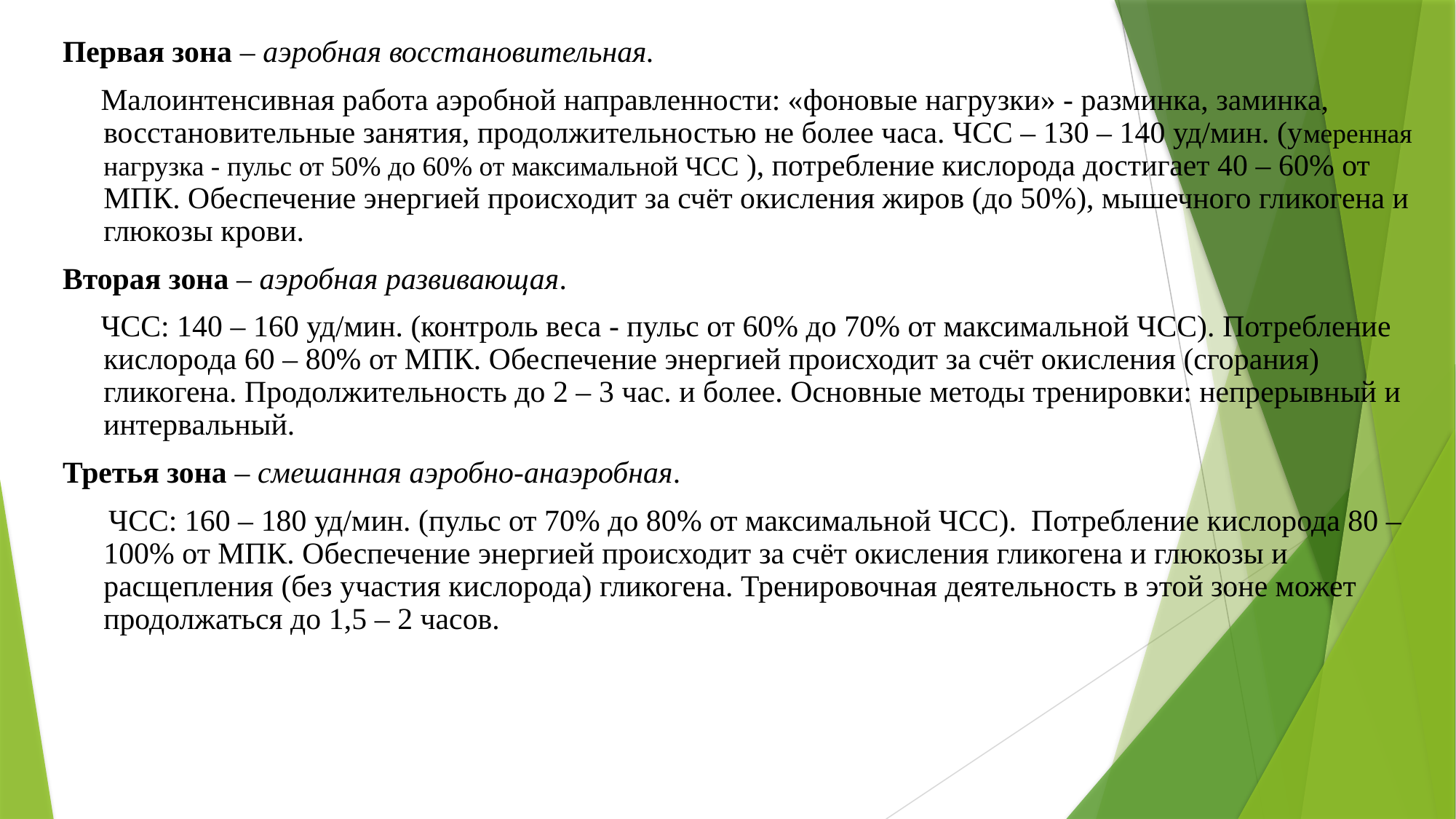

Первая зона – аэробная восстановительная.
     Малоинтенсивная работа аэробной направленности: «фоновые нагрузки» - разминка, заминка, восстановительные занятия, продолжительностью не более часа. ЧСС – 130 – 140 уд/мин. (умеренная нагрузка - пульс от 50% до 60% от максимальной ЧСС ), потребление кислорода достигает 40 – 60% от МПК. Обеспечение энергией происходит за счёт окисления жиров (до 50%), мышечного гликогена и глюкозы крови.
Вторая зона – аэробная развивающая.
     ЧСС: 140 – 160 уд/мин. (контроль веса - пульс от 60% до 70% от максимальной ЧСС). Потребление кислорода 60 – 80% от МПК. Обеспечение энергией происходит за счёт окисления (сгорания) гликогена. Продолжительность до 2 – 3 час. и более. Основные методы тренировки: непрерывный и интервальный.
Третья зона – смешанная аэробно-анаэробная.
      ЧСС: 160 – 180 уд/мин. (пульс от 70% до 80% от максимальной ЧСС).  Потребление кислорода 80 – 100% от МПК. Обеспечение энергией происходит за счёт окисления гликогена и глюкозы и расщепления (без участия кислорода) гликогена. Тренировочная деятельность в этой зоне может продолжаться до 1,5 – 2 часов.